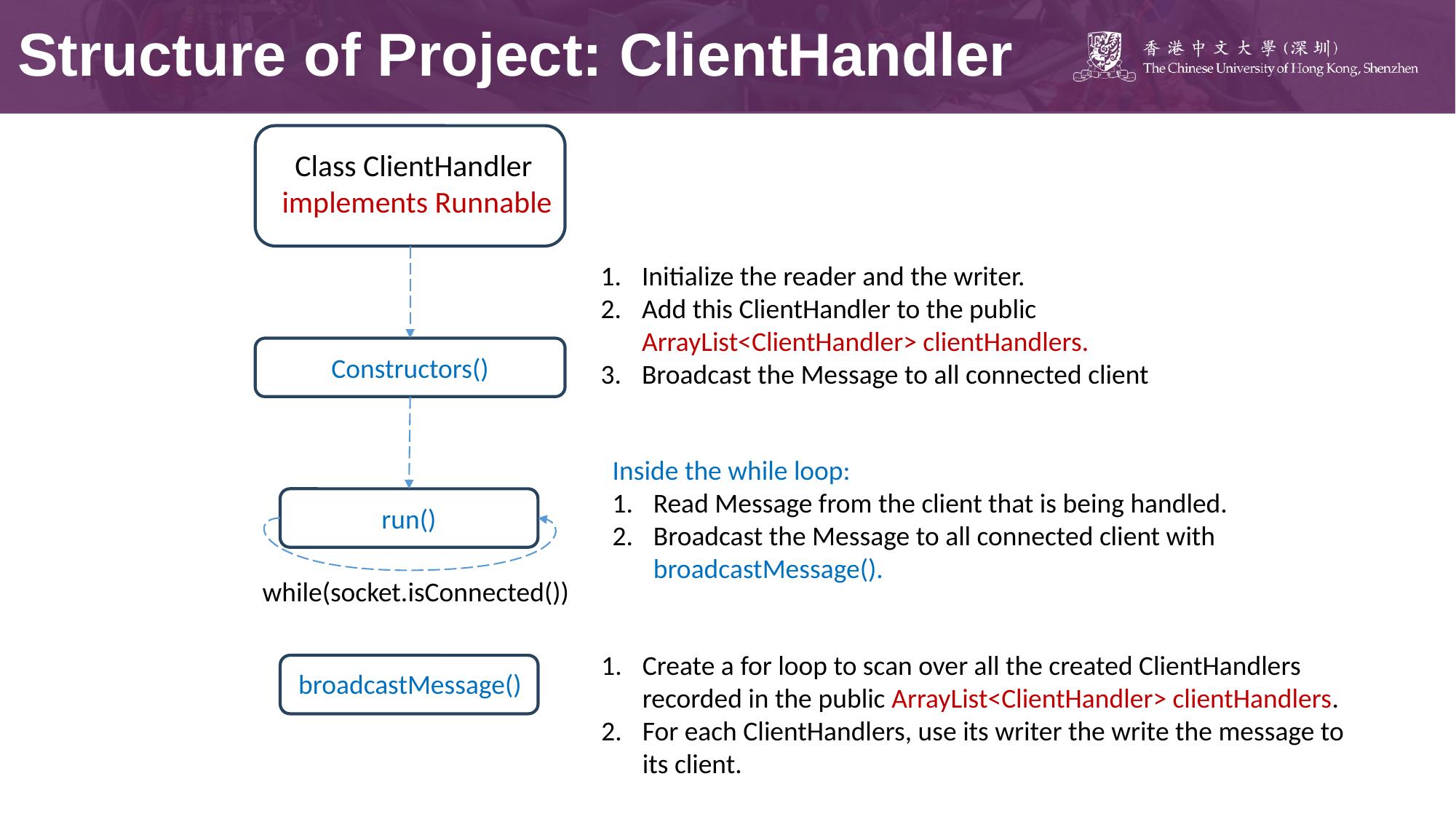

# Structure of Project: ClientHandler

Class ClientHandler
implements Runnable
Initialize the reader and the writer.
Add this ClientHandler to the public ArrayList<ClientHandler> clientHandlers.
Broadcast the Message to all connected client

Constructors()
Inside the while loop:
Read Message from the client that is being handled.
Broadcast the Message to all connected client with broadcastMessage().

run()
while(socket.isConnected())
Create a for loop to scan over all the created ClientHandlers recorded in the public ArrayList<ClientHandler> clientHandlers.
For each ClientHandlers, use its writer the write the message to its client.

broadcastMessage()